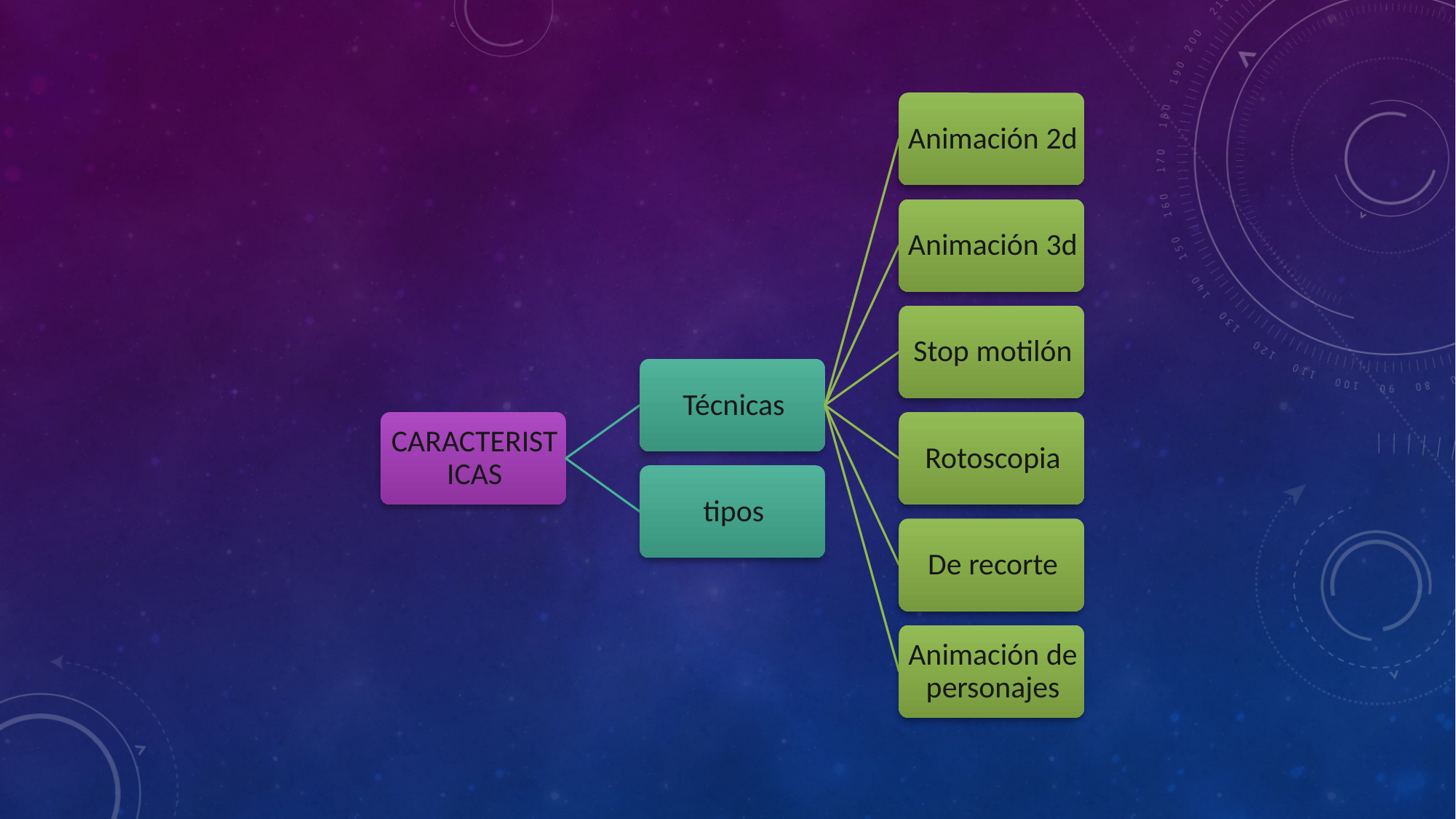

CARACTERISTICAS

Técnicas

Animación 2d

Animación 3d

Stop motilón

Rotoscopia

De recorte

Animación de personajes

tipos